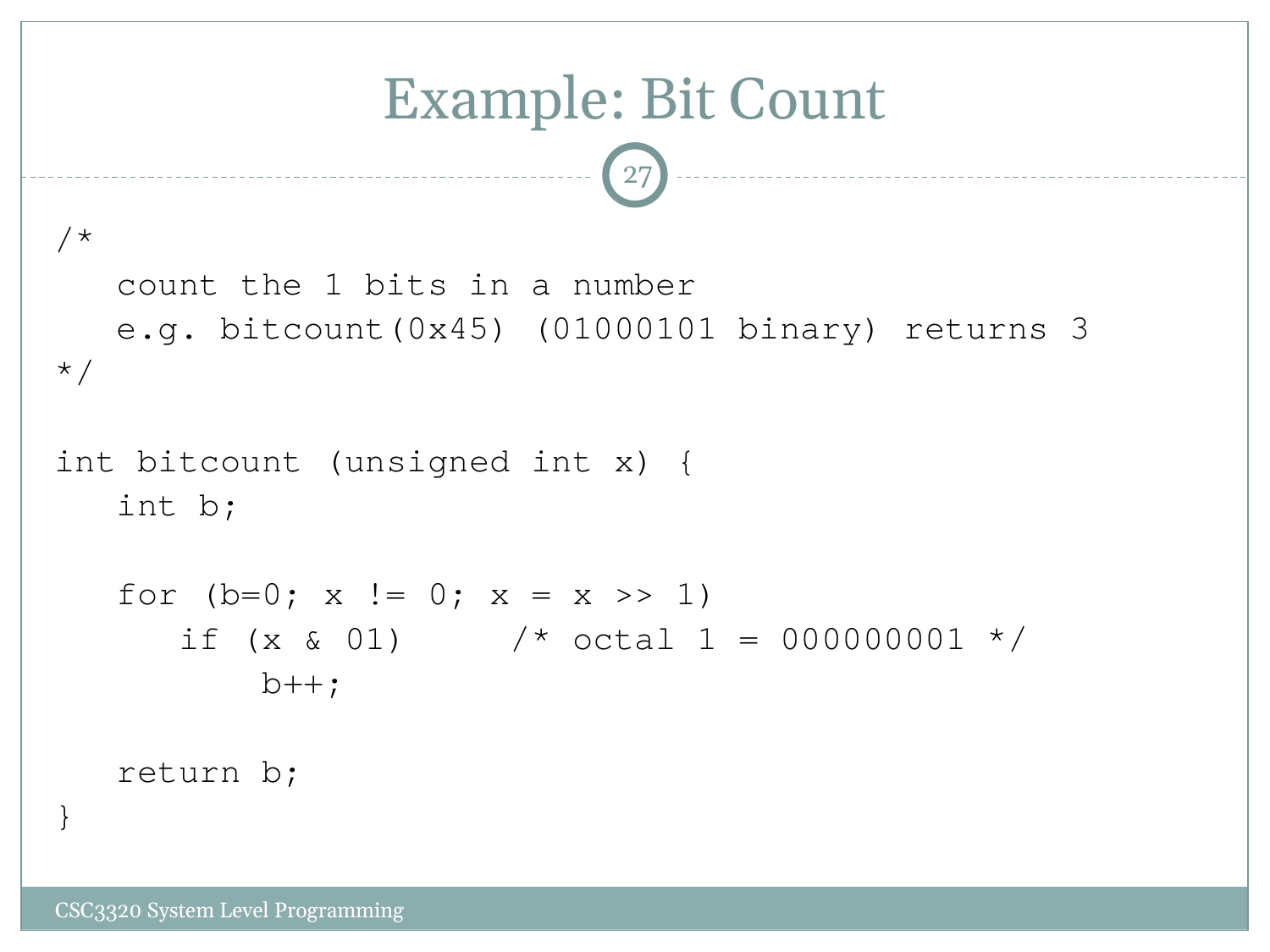

# Example: Bit Count
27
/*
   count the 1 bits in a number
   e.g. bitcount(0x45) (01000101 binary) returns 3
*/

int bitcount (unsigned int x) {
   int b;

   for (b=0; x != 0; x = x >> 1)‏
      if (x & 01)     /* octal 1 = 000000001 */
          b++;

   return b;
}
CSC3320 System Level Programming